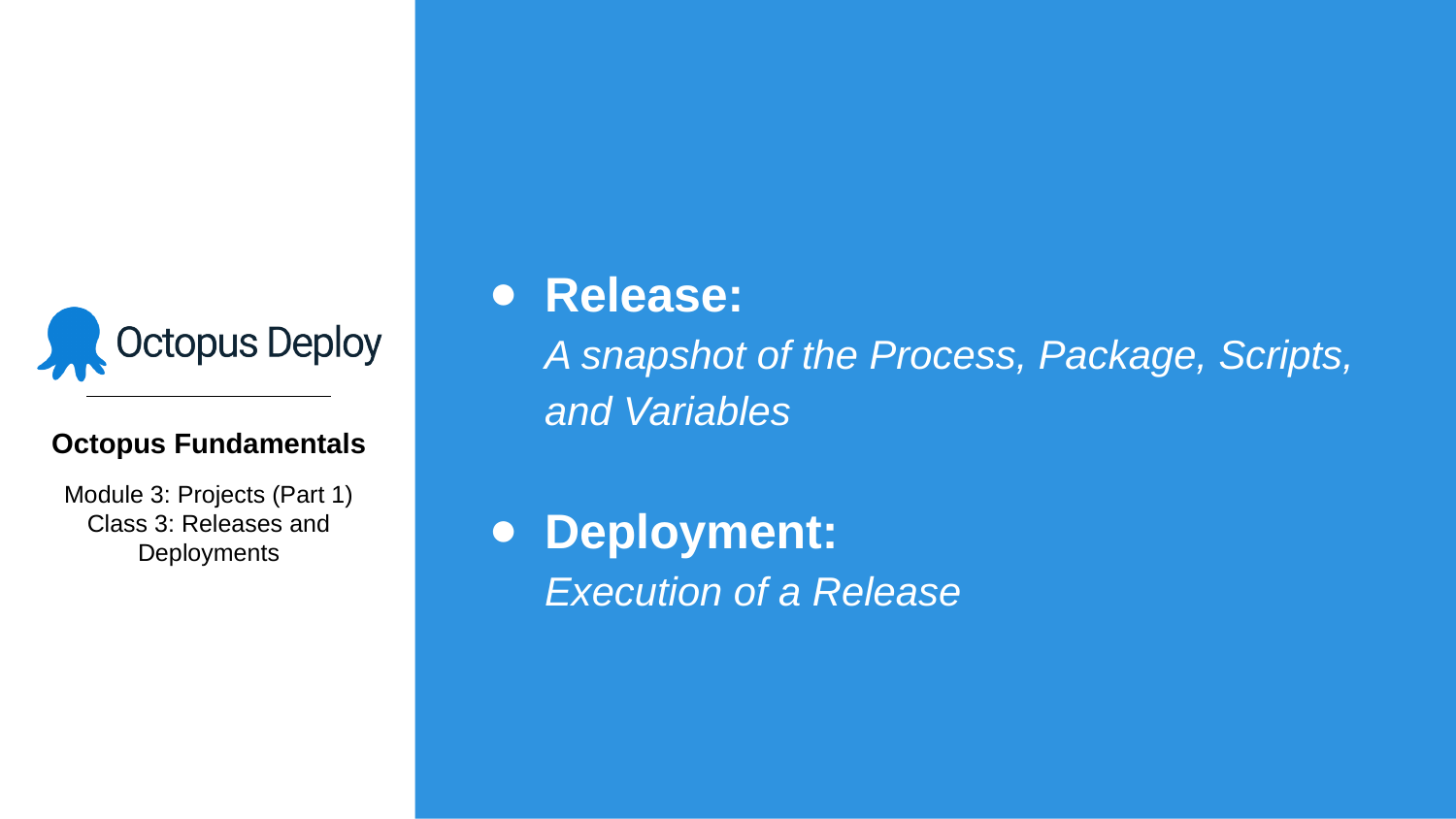

Release:
A snapshot of the Process, Package, Scripts, and Variables
Deployment:
Execution of a Release